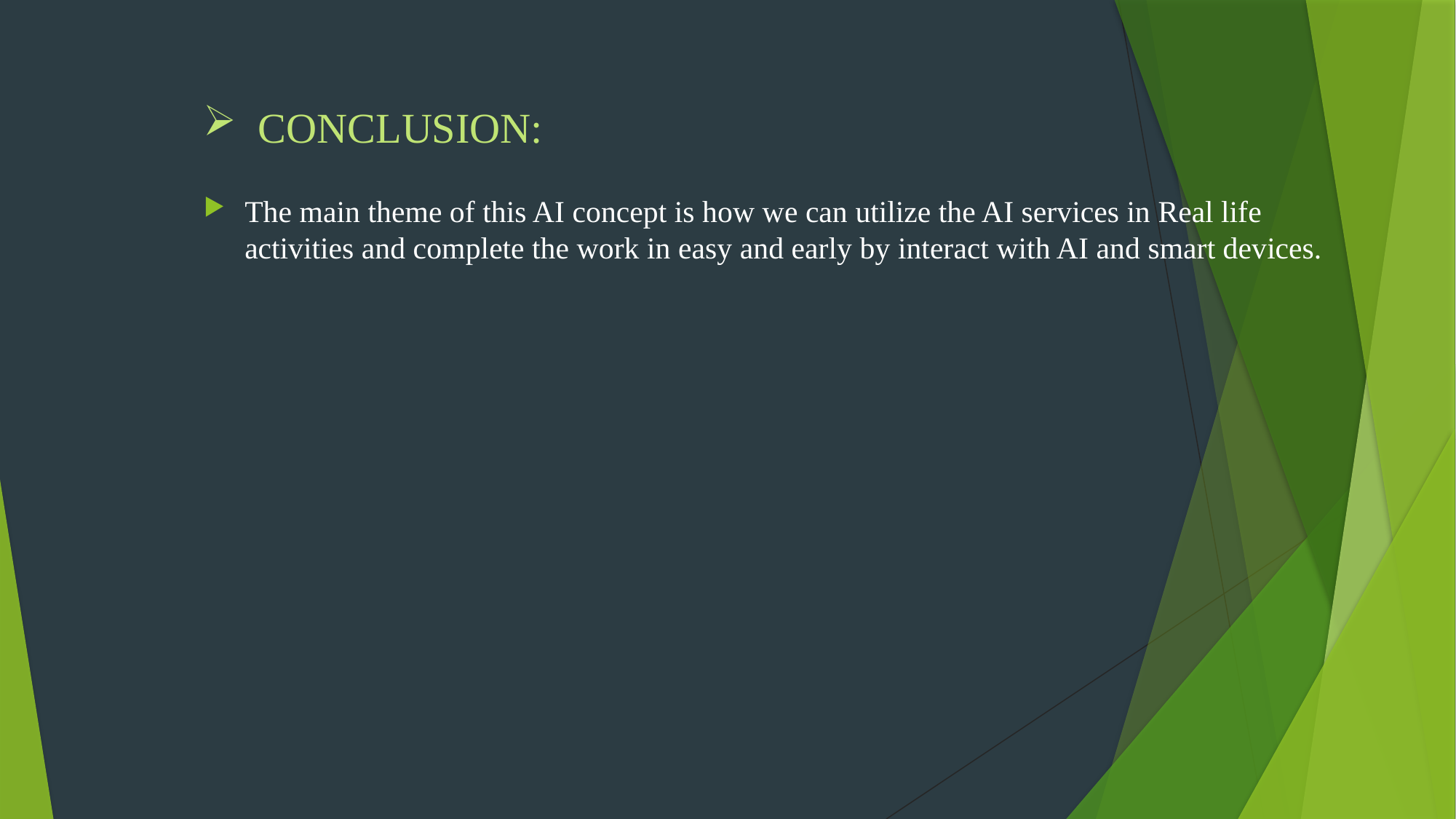

# CONCLUSION:
The main theme of this AI concept is how we can utilize the AI services in Real life activities and complete the work in easy and early by interact with AI and smart devices.